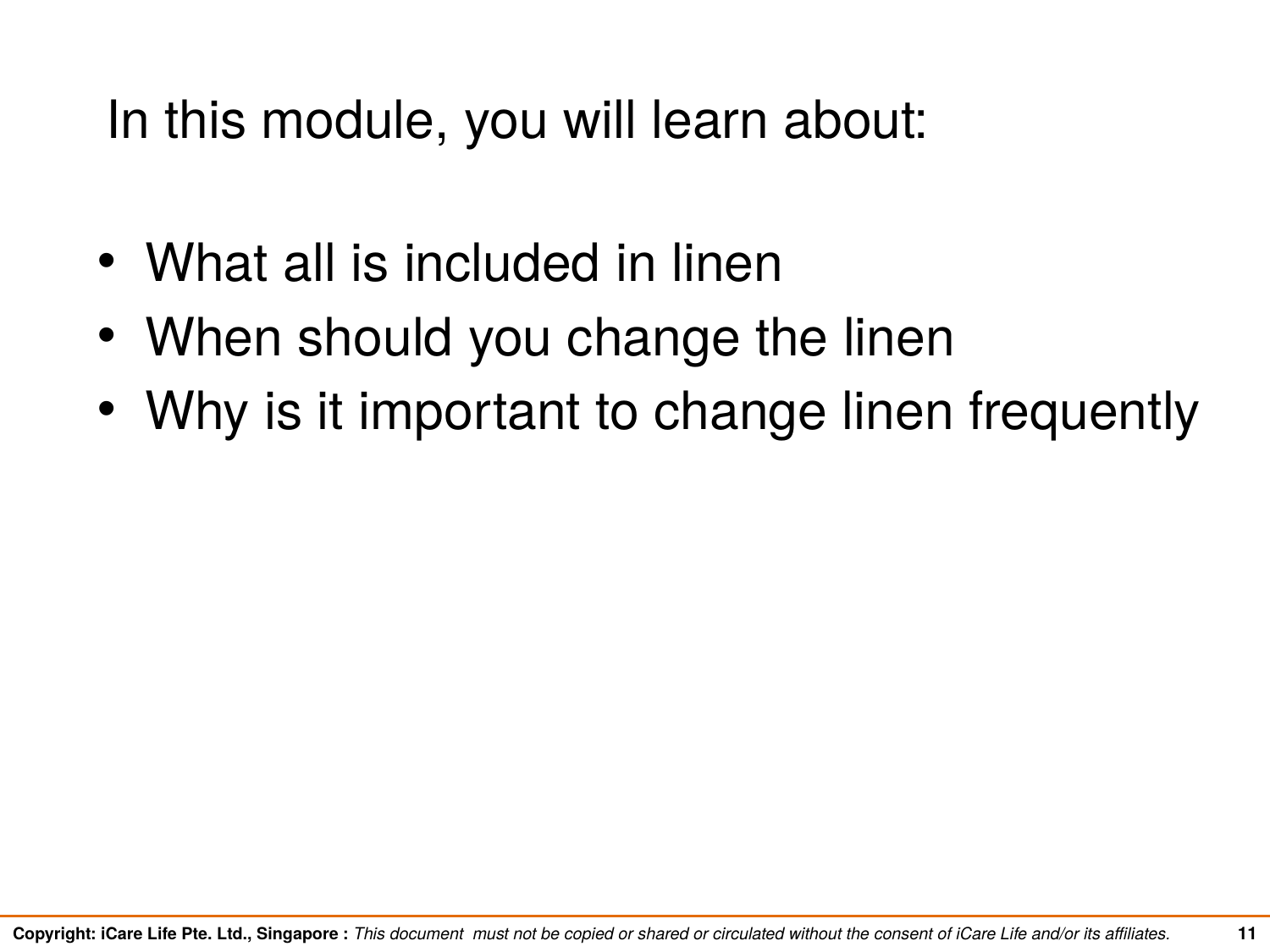

# In this module, you will learn about:
What all is included in linen
When should you change the linen
Why is it important to change linen frequently

11
Copyright: iCare Life Pte. Ltd., Singapore : This document  must not be copied or shared or circulated without the consent of iCare Life and/or its affiliates.